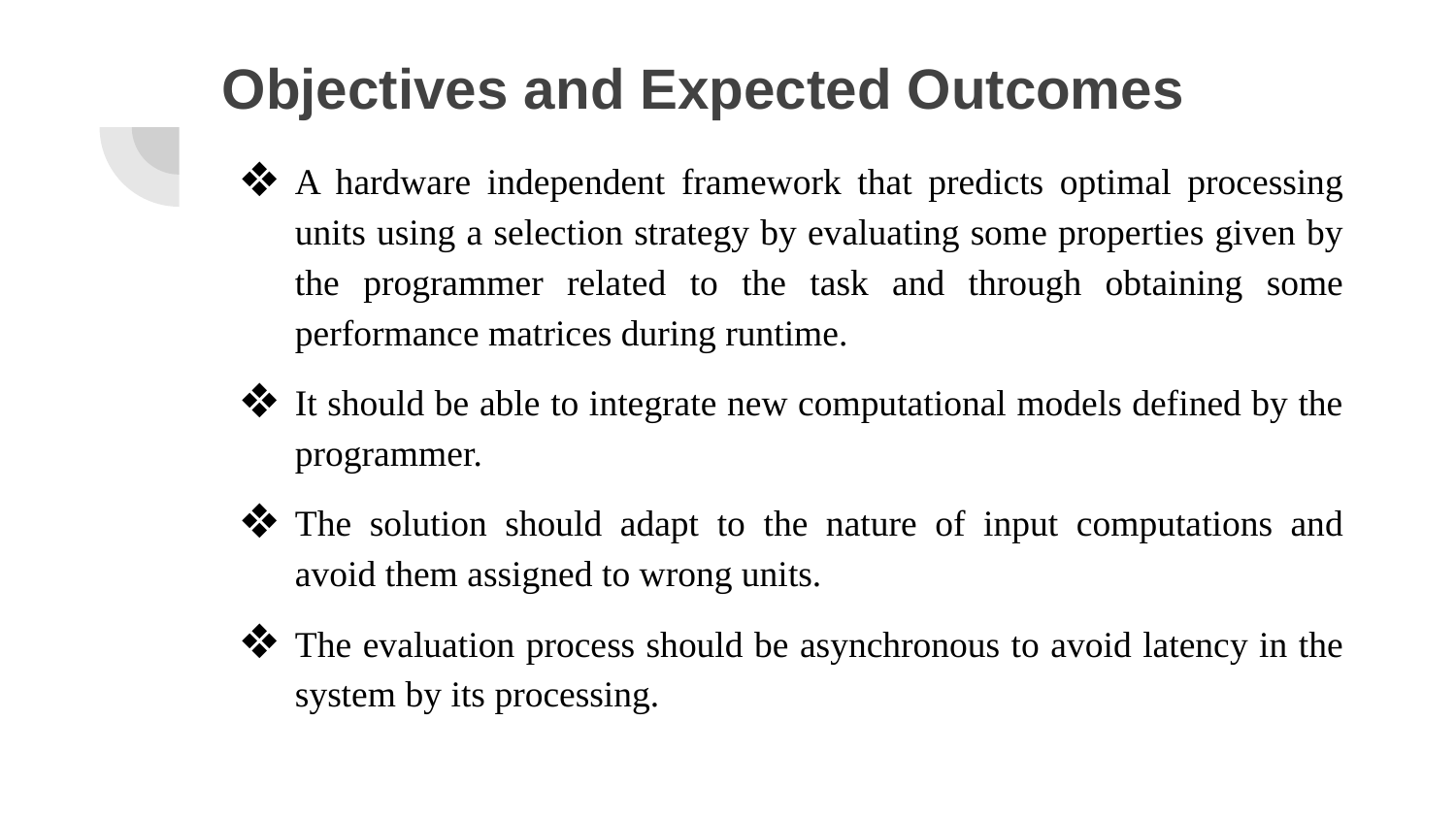

# Objectives and Expected Outcomes
A hardware independent framework that predicts optimal processing units using a selection strategy by evaluating some properties given by the programmer related to the task and through obtaining some performance matrices during runtime.
It should be able to integrate new computational models defined by the programmer.
The solution should adapt to the nature of input computations and avoid them assigned to wrong units.
The evaluation process should be asynchronous to avoid latency in the system by its processing.